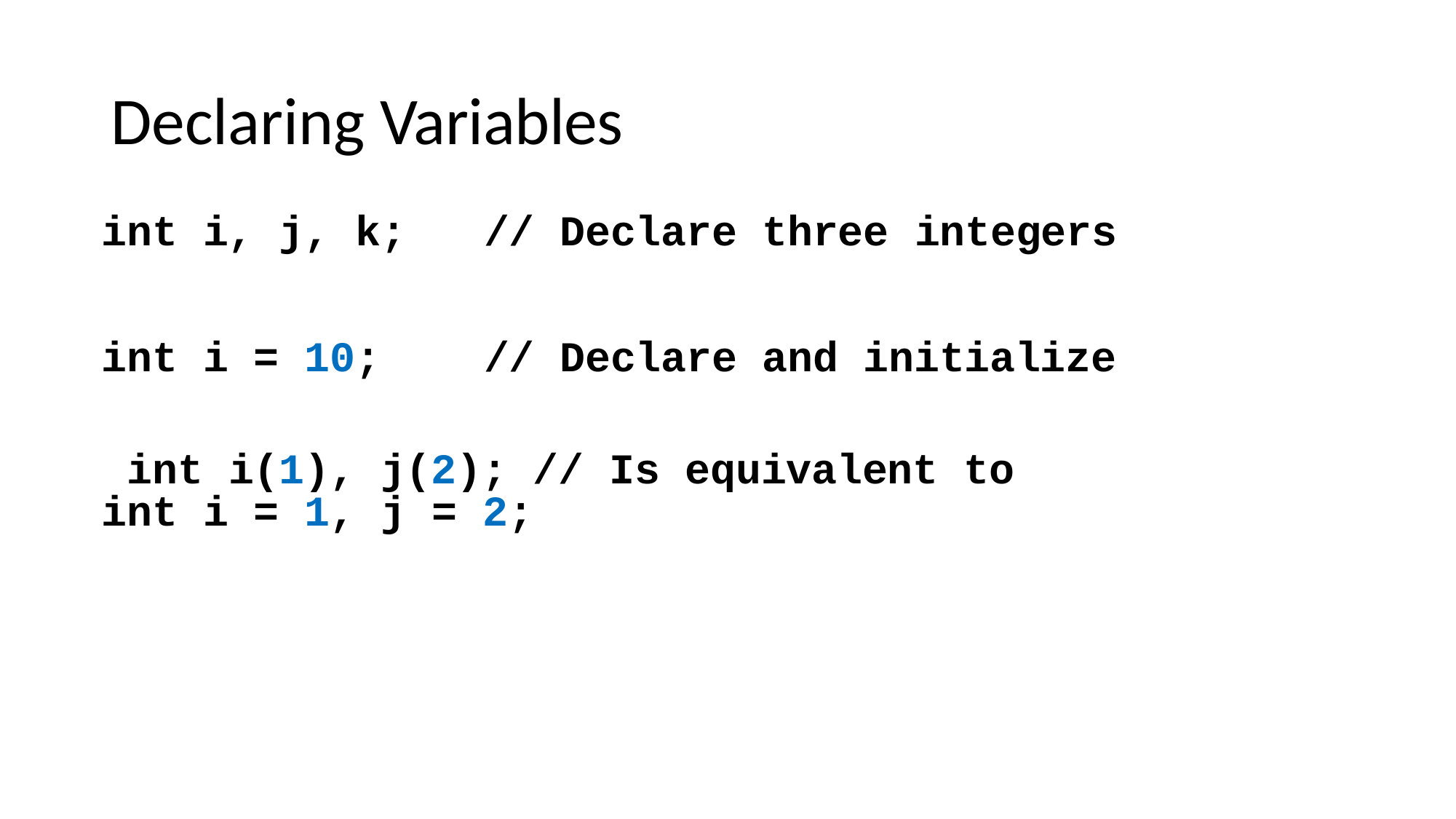

# Declaring Variables
int i, j, k;	// Declare three integers
int i = 10;	// Declare and initialize  int i(1), j(2); // Is equivalent to
int i = 1, j = 2;